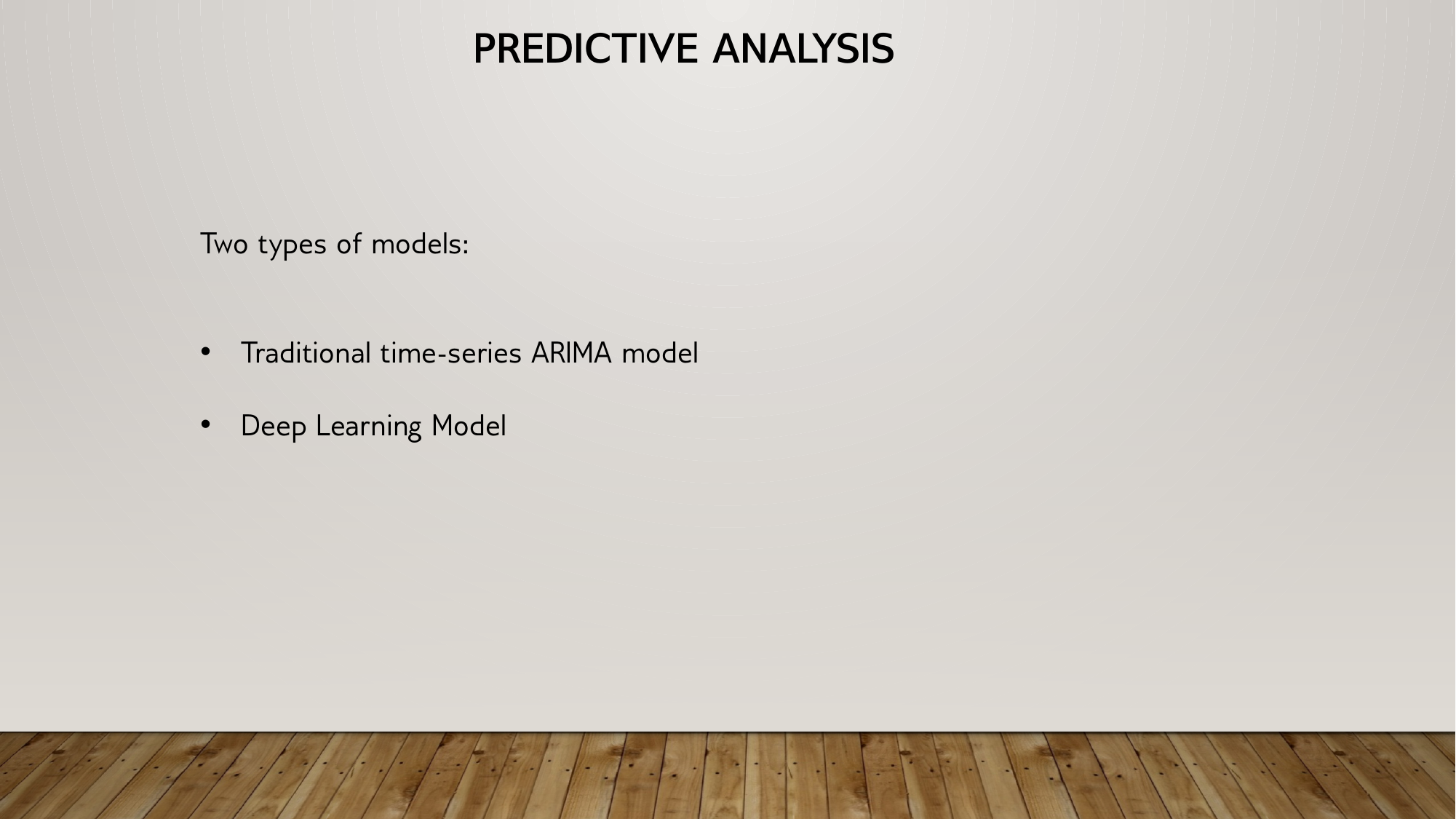

PREDICTIVE ANALYSIS
Two types of models:

Traditional time-series ARIMA model

Deep Learning Model